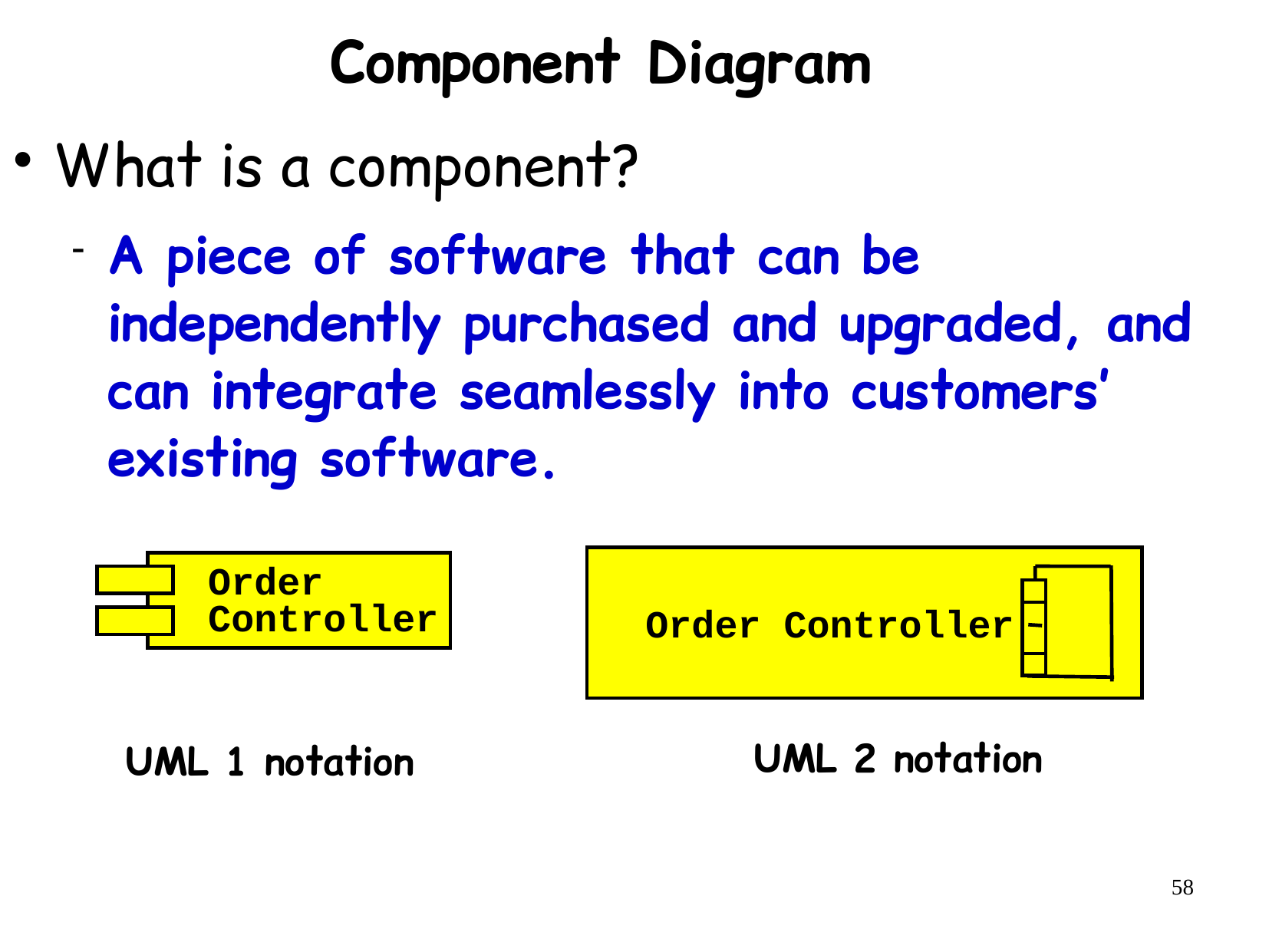

# Component Diagram
What is a component?
A piece of software that can be independently purchased and upgraded, and can integrate seamlessly into customers’ existing software.

  Order Controller

Order
Controller

UML 2 notation
UML 1 notation